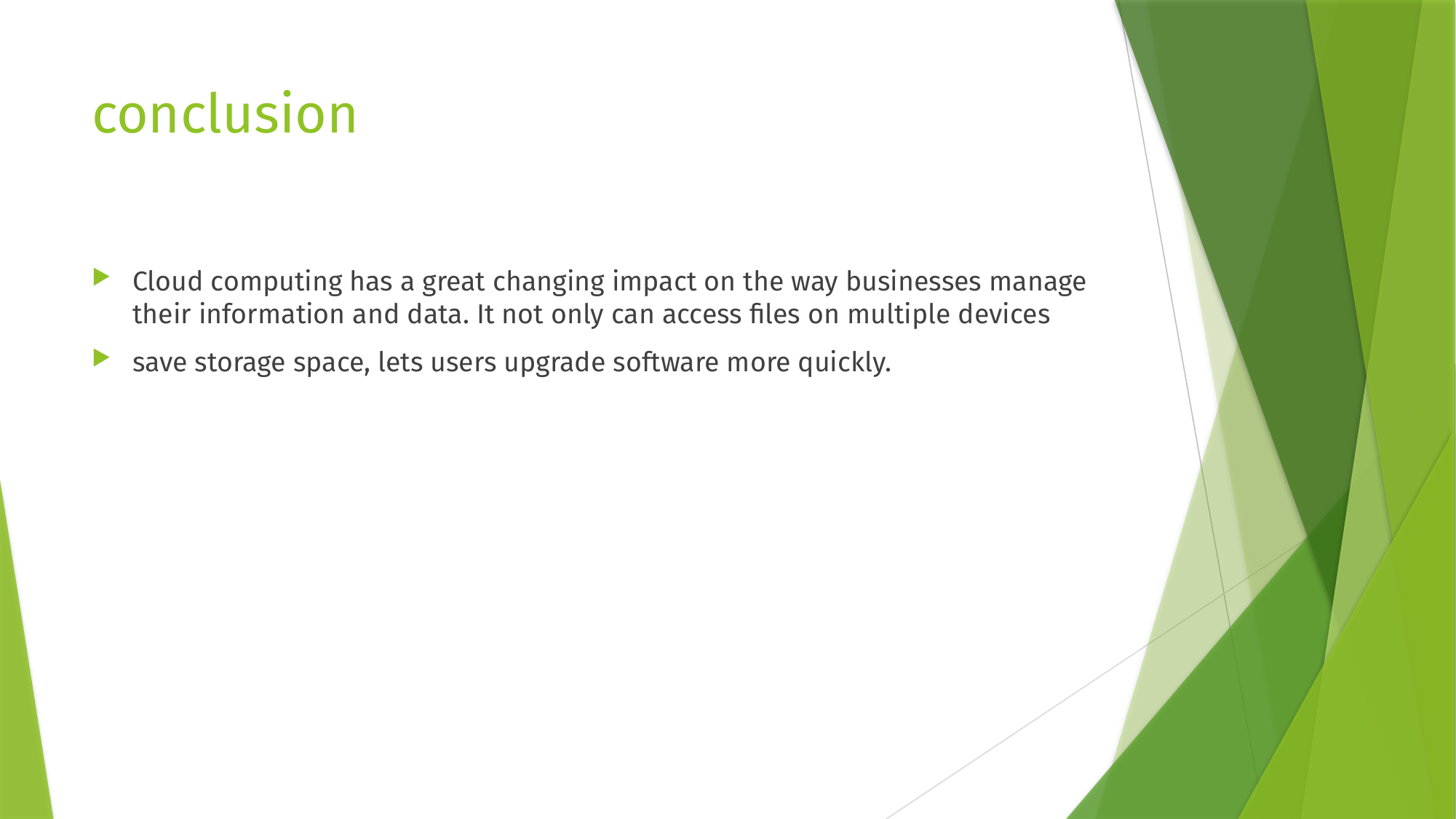

# conclusion
Cloud computing has a great changing impact on the way businesses manage their information and data. It not only can access files on multiple devices
save storage space, lets users upgrade software more quickly.